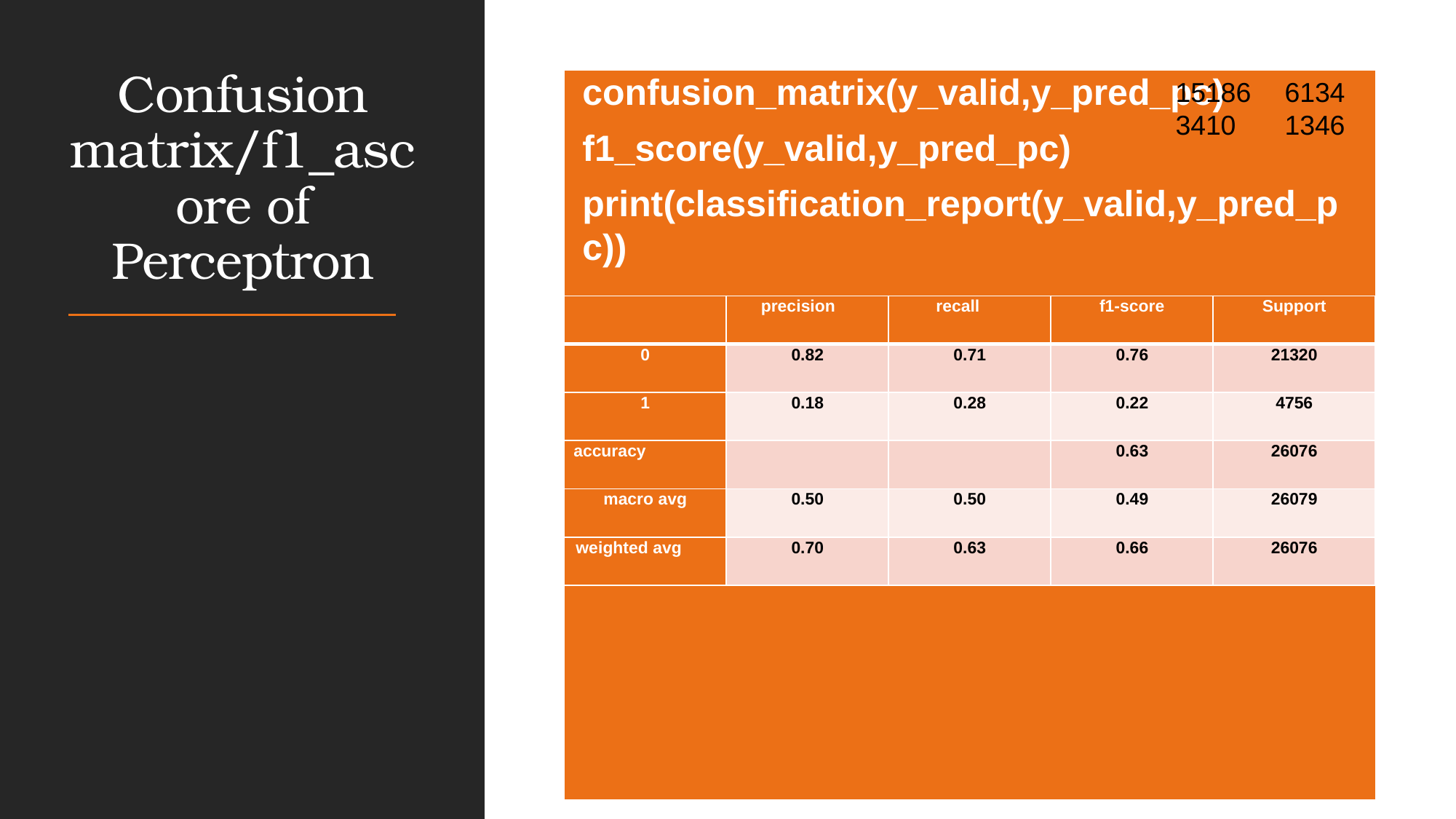

# Confusion matrix/f1_ascore of Perceptron
| confusion\_matrix(y\_valid,y\_pred\_pc) f1\_score(y\_valid,y\_pred\_pc) print(classification\_report(y\_valid,y\_pred\_pc)) |
| --- |
15186	6134
3410	1346
|  | precision | recall | f1-score | Support |
| --- | --- | --- | --- | --- |
| 0 | 0.82 | 0.71 | 0.76 | 21320 |
| 1 | 0.18 | 0.28 | 0.22 | 4756 |
| accuracy |  |  | 0.63 | 26076 |
| macro avg | 0.50 | 0.50 | 0.49 | 26079 |
| weighted avg | 0.70 | 0.63 | 0.66 | 26076 |